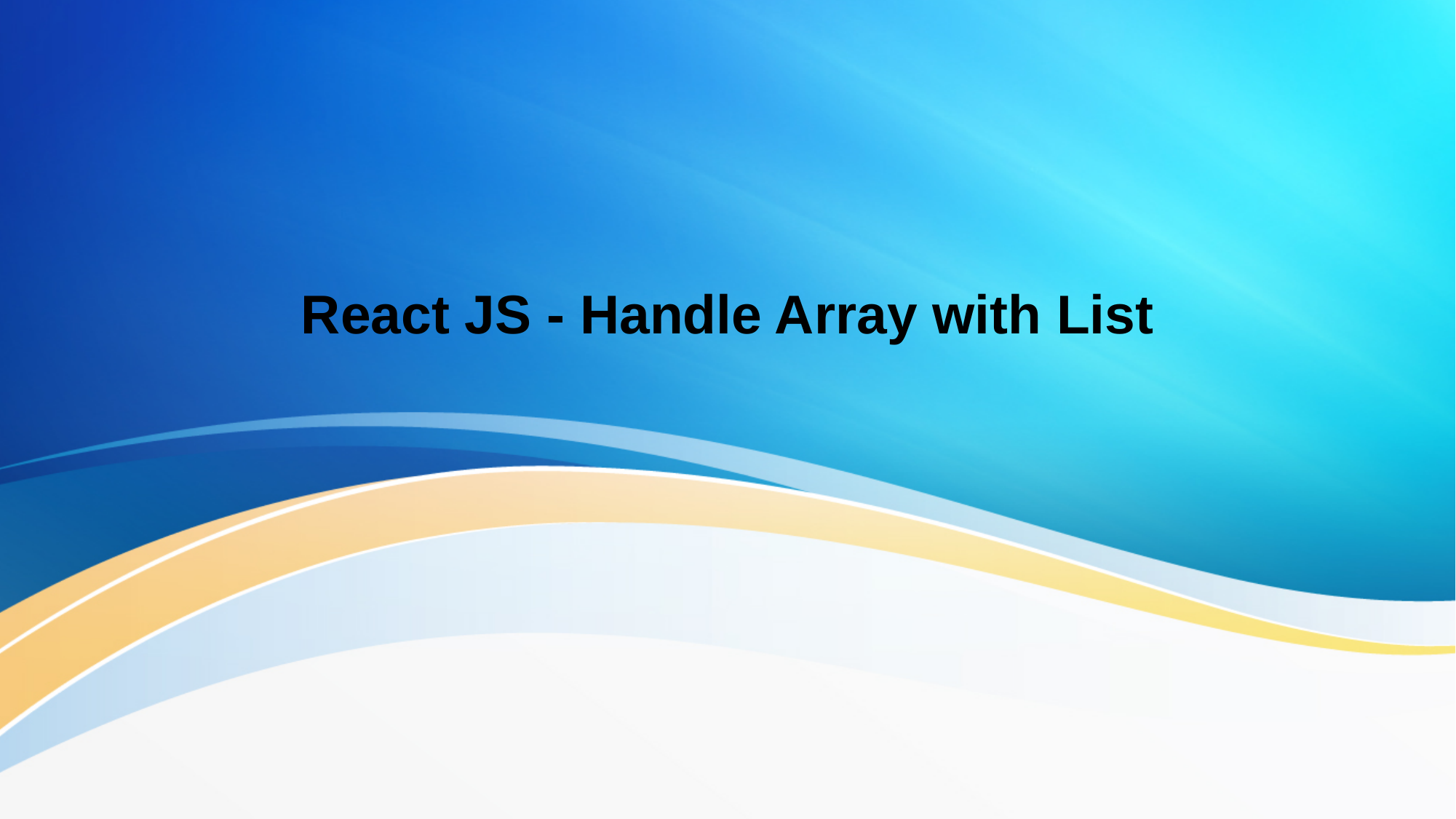

# React JS - Handle Array with List